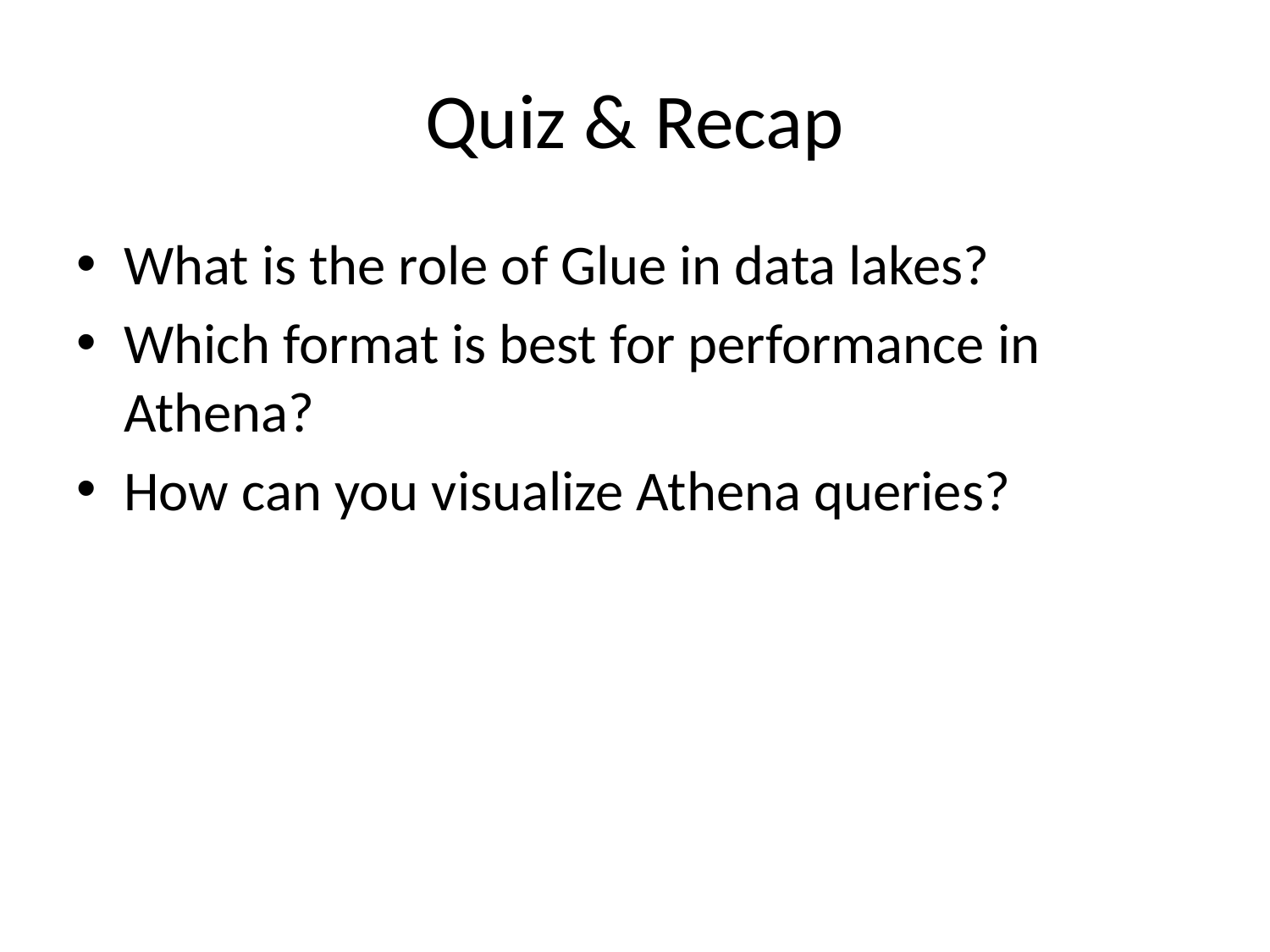

# Quiz & Recap
What is the role of Glue in data lakes?
Which format is best for performance in Athena?
How can you visualize Athena queries?